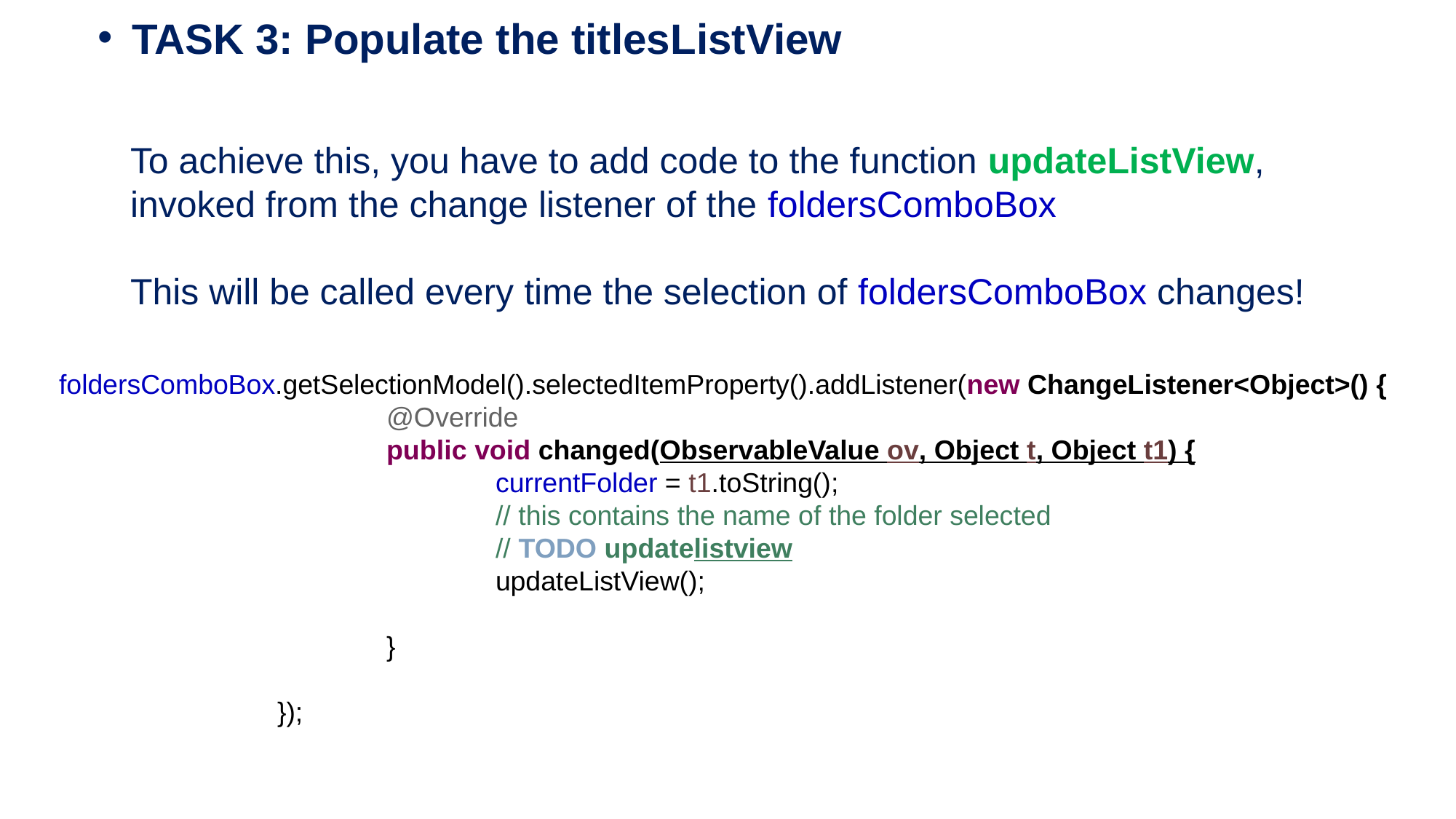

TASK 3: Populate the titlesListView
To achieve this, you have to add code to the function updateListView, invoked from the change listener of the foldersComboBox

This will be called every time the selection of foldersComboBox changes!

foldersComboBox.getSelectionModel().selectedItemProperty().addListener(new ChangeListener<Object>() {
			@Override
			public void changed(ObservableValue ov, Object t, Object t1) {
				currentFolder = t1.toString();
				// this contains the name of the folder selected
				// TODO updatelistview
				updateListView();

			}

		});